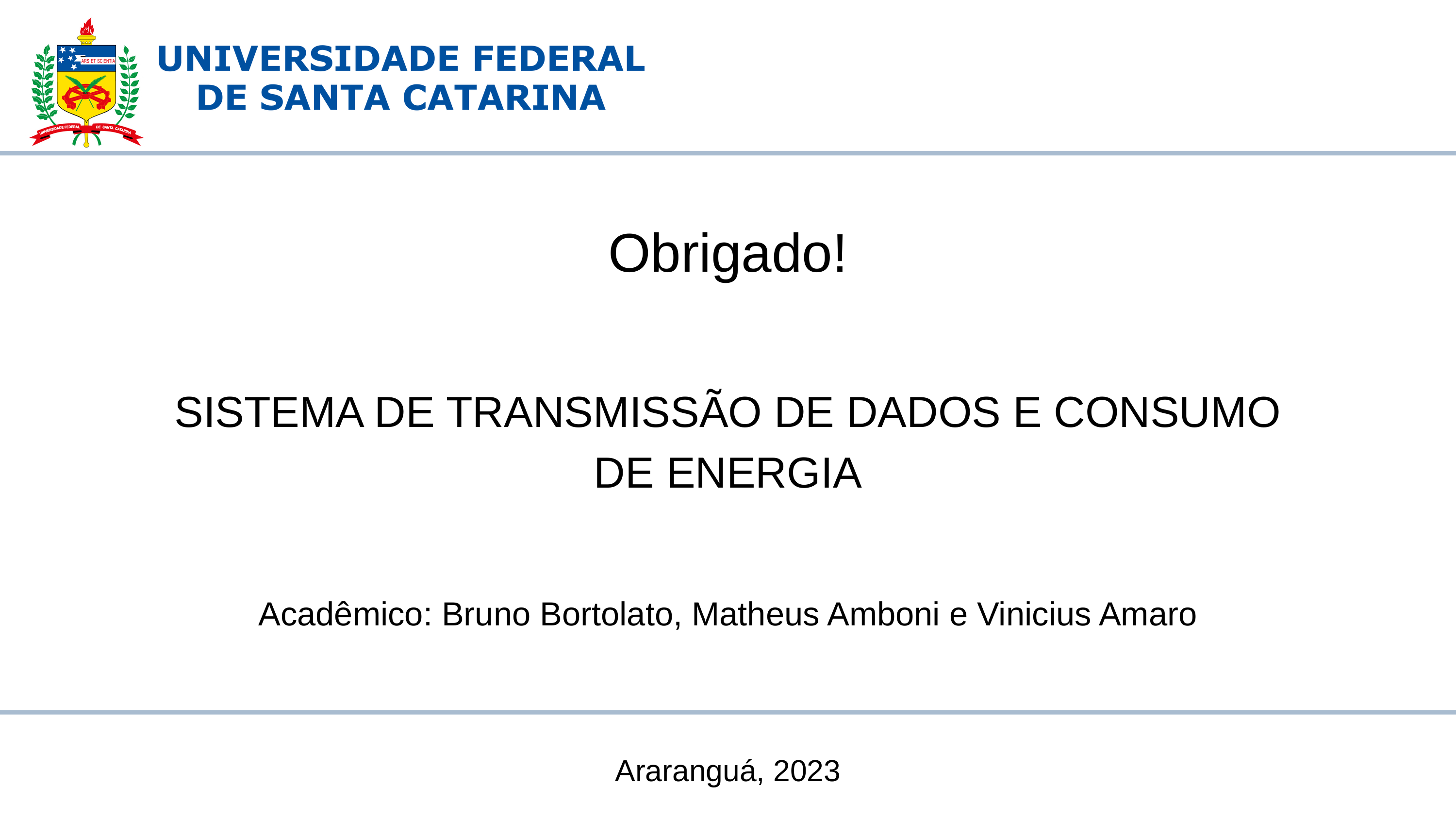

Obrigado!
SISTEMA DE TRANSMISSÃO DE DADOS E CONSUMO DE ENERGIA
Acadêmico: Bruno Bortolato, Matheus Amboni e Vinicius Amaro

1
Araranguá, 2023